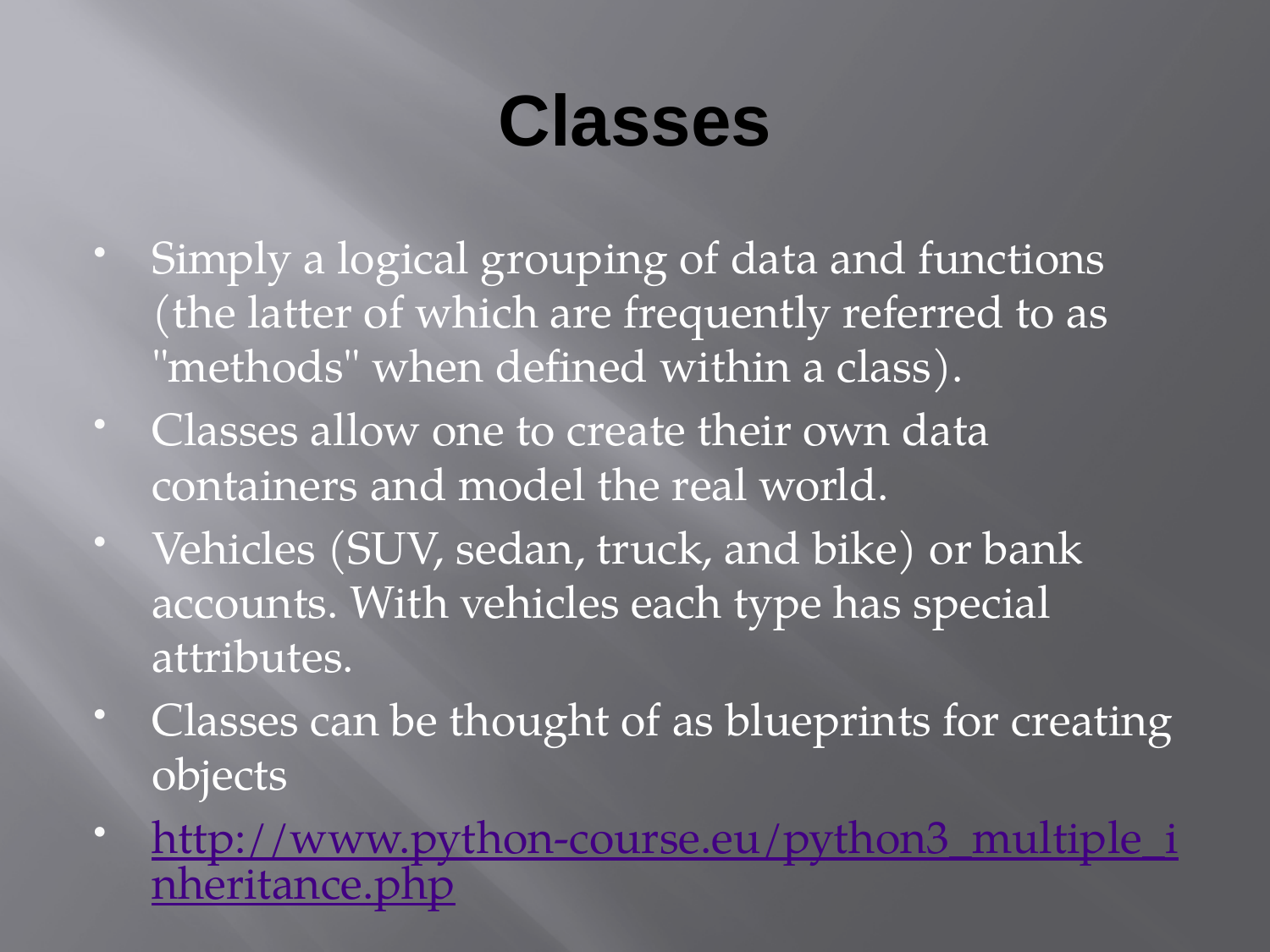

# Classes
Simply a logical grouping of data and functions (the latter of which are frequently referred to as "methods" when defined within a class).
Classes allow one to create their own data containers and model the real world.
Vehicles (SUV, sedan, truck, and bike) or bank accounts. With vehicles each type has special attributes.
Classes can be thought of as blueprints for creating objects
http://www.python-course.eu/python3_multiple_inheritance.php